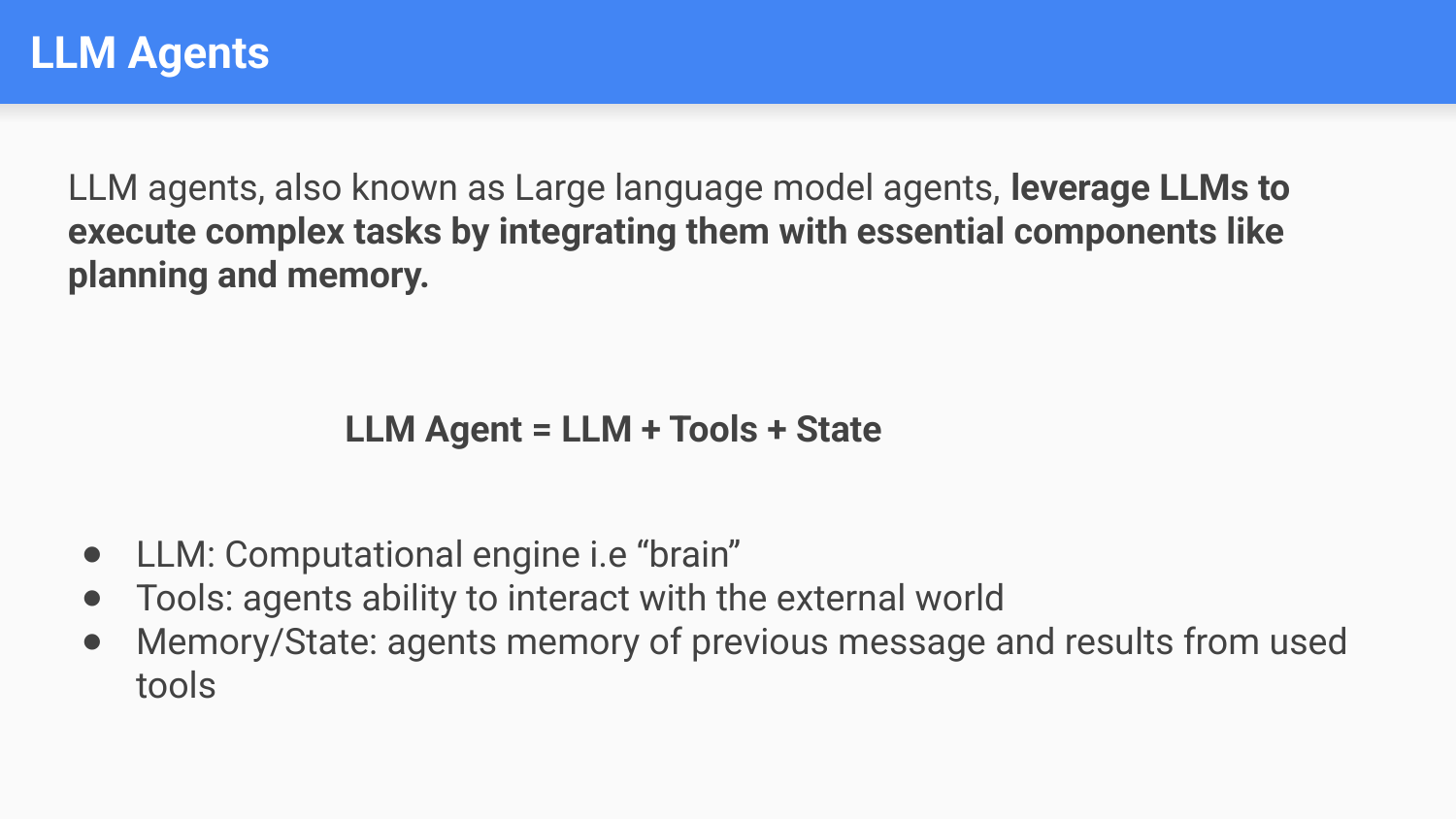

# LLM Agents
LLM agents, also known as Large language model agents, leverage LLMs to execute complex tasks by integrating them with essential components like planning and memory.

LLM Agent = LLM + Tools + State
LLM: Computational engine i.e “brain”
Tools: agents ability to interact with the external world
Memory/State: agents memory of previous message and results from used tools